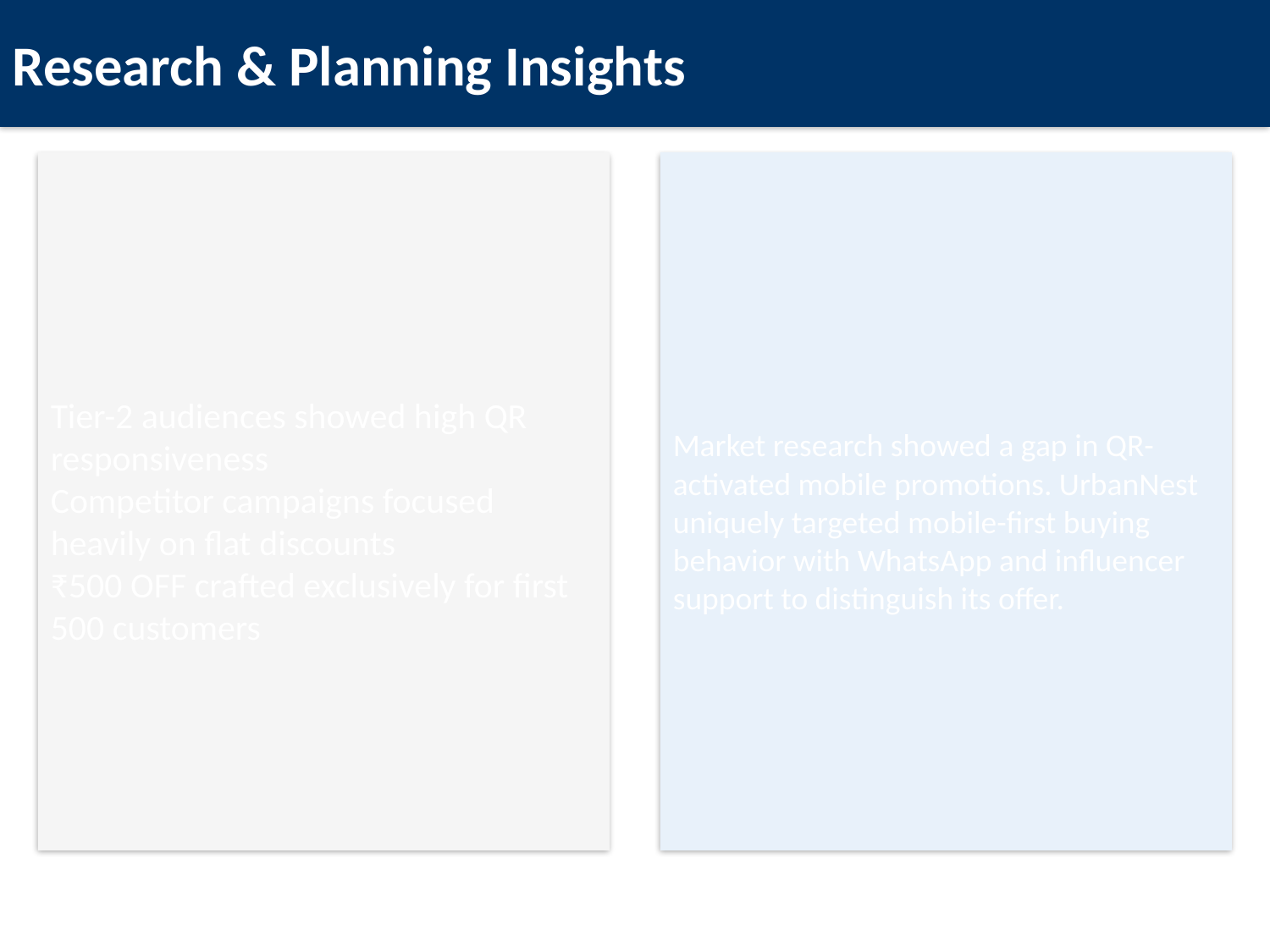

Research & Planning Insights

Tier-2 audiences showed high QR responsiveness
Competitor campaigns focused heavily on flat discounts
₹500 OFF crafted exclusively for first 500 customers

Market research showed a gap in QR-activated mobile promotions. UrbanNest uniquely targeted mobile-first buying behavior with WhatsApp and influencer support to distinguish its offer.